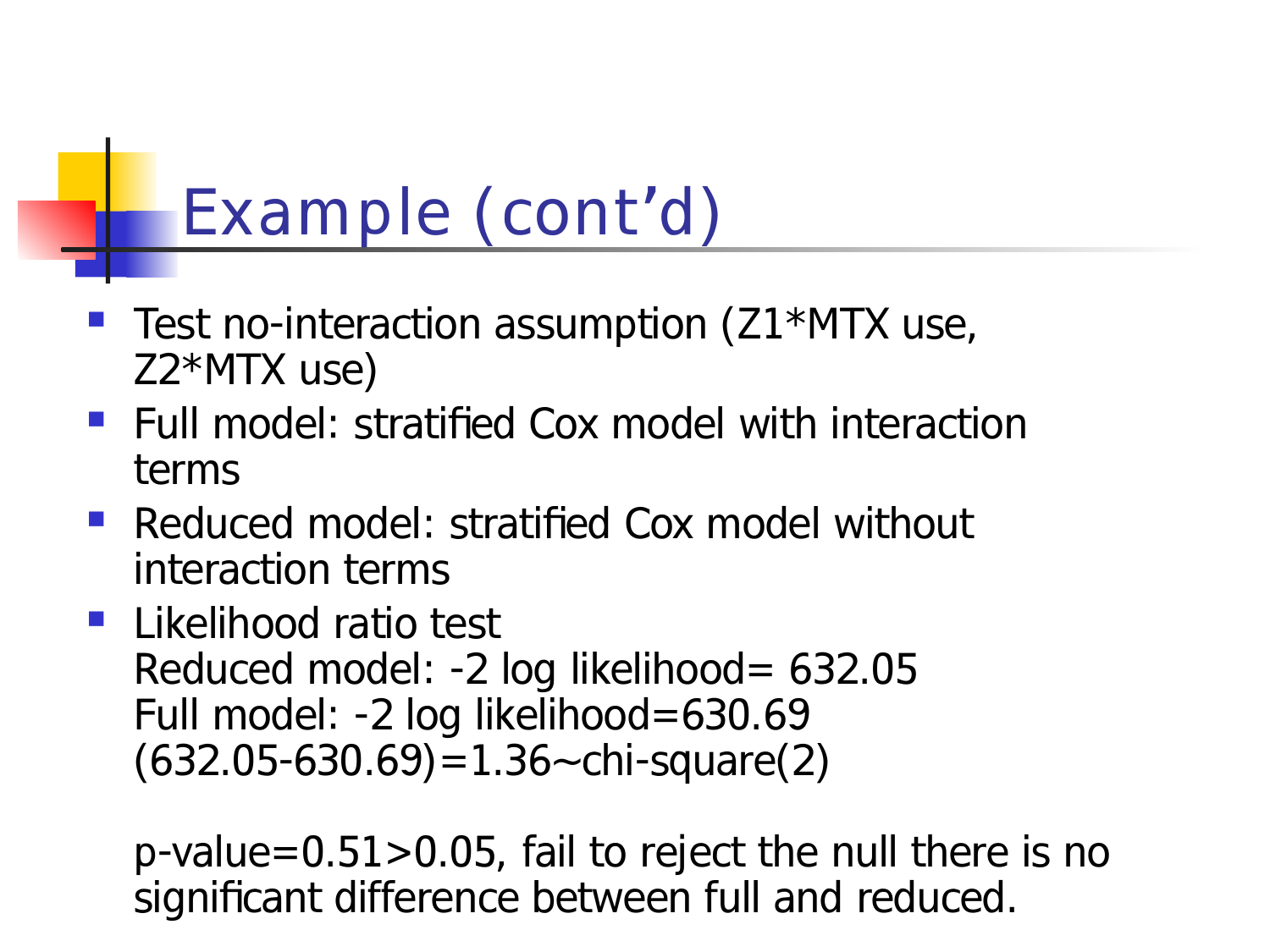

# Example (cont’d)
Test no-interaction assumption (Z1*MTX use, Z2*MTX use)
Full model: stratified Cox model with interaction terms
Reduced model: stratified Cox model without interaction terms
Likelihood ratio test
Reduced model: -2 log likelihood= 632.05
Full model: -2 log likelihood=630.69
(632.05-630.69)=1.36~chi-square(2)
p-value=0.51>0.05, fail to reject the null there is no significant difference between full and reduced.